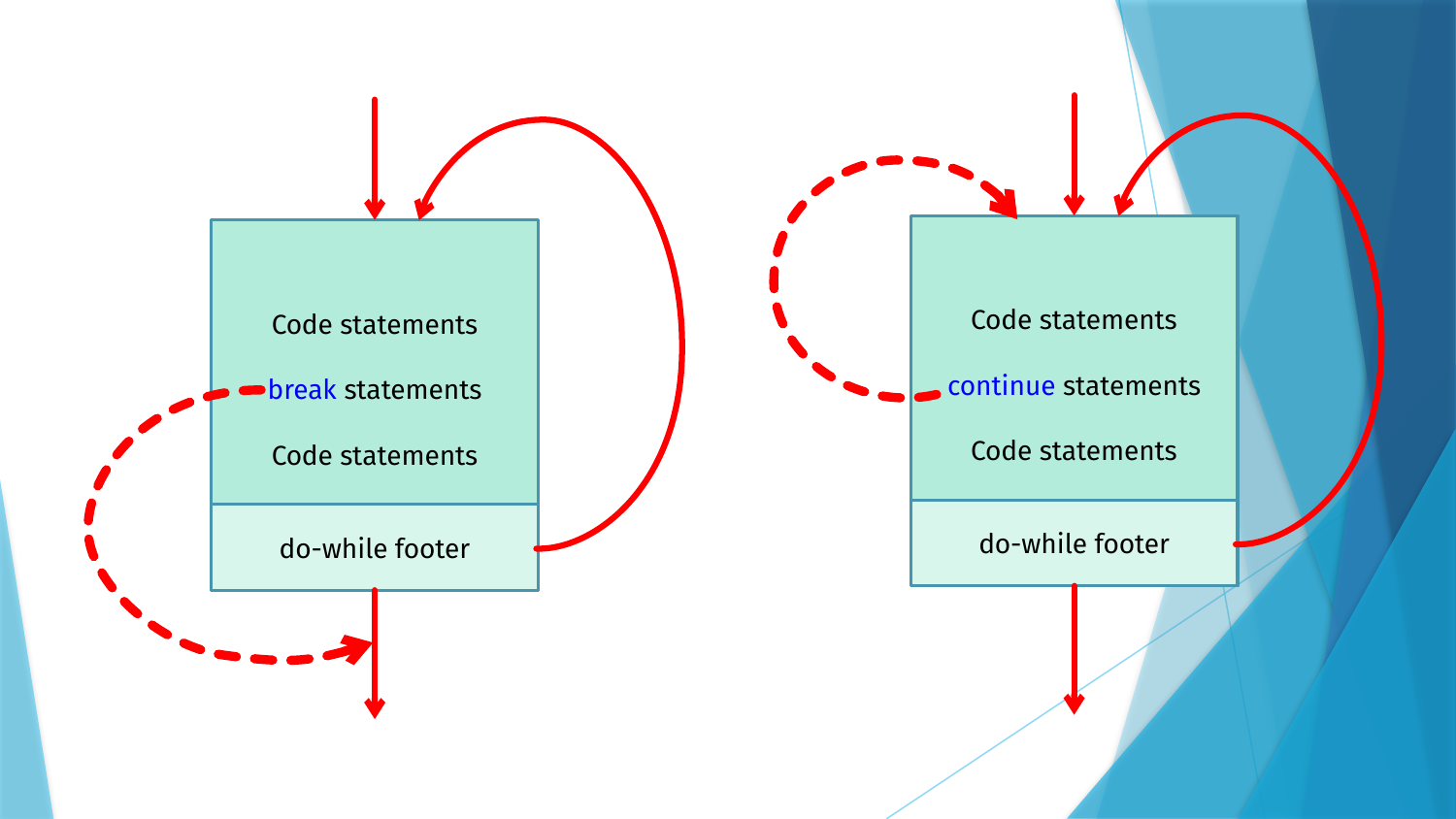

Code statements

continue statements

Code statements

do-while footer

Code statements

break statements

Code statements

do-while footer